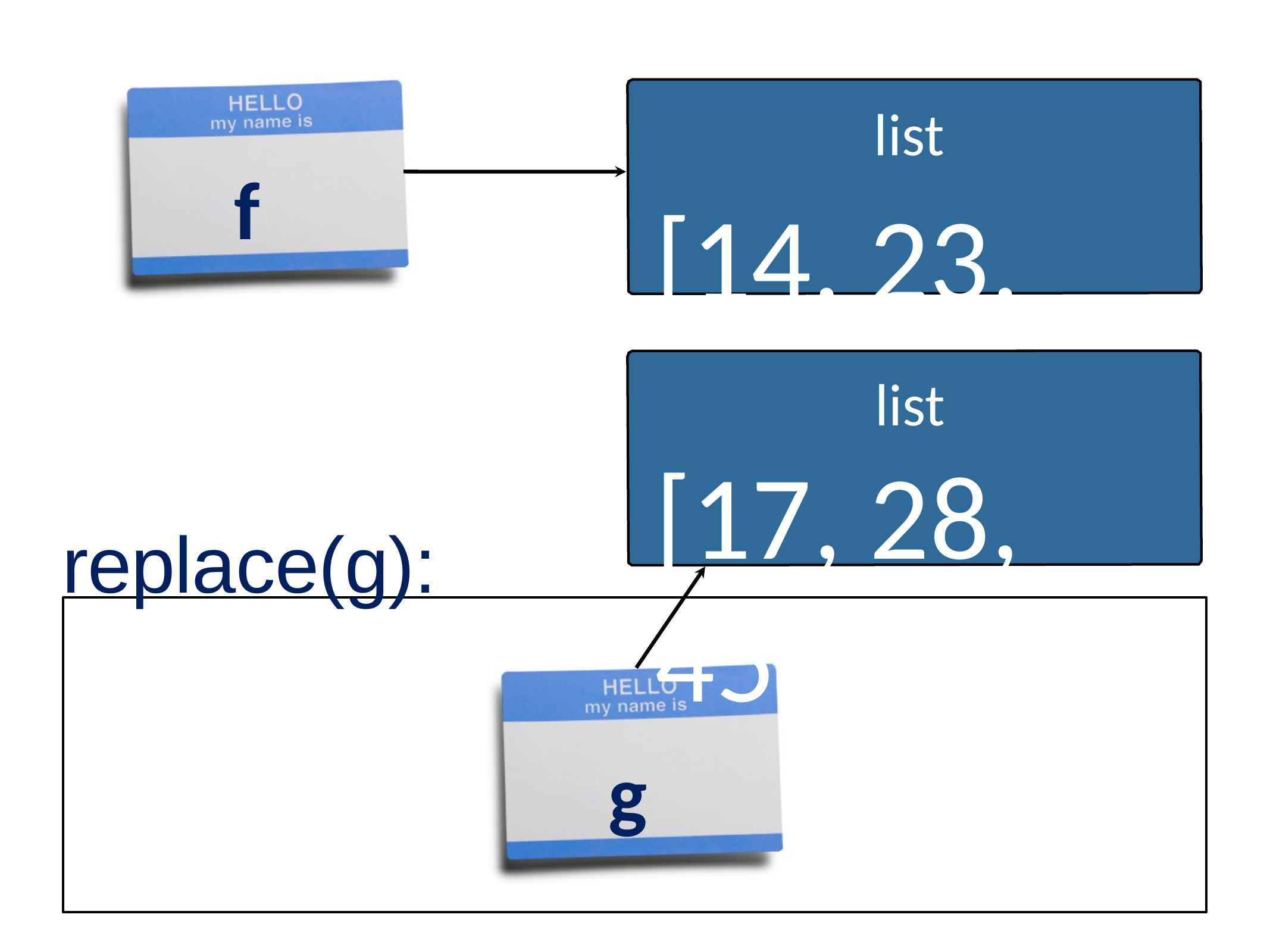

list
f

[14, 23, 37]

list
[17, 28, 45]
replace(g):

g